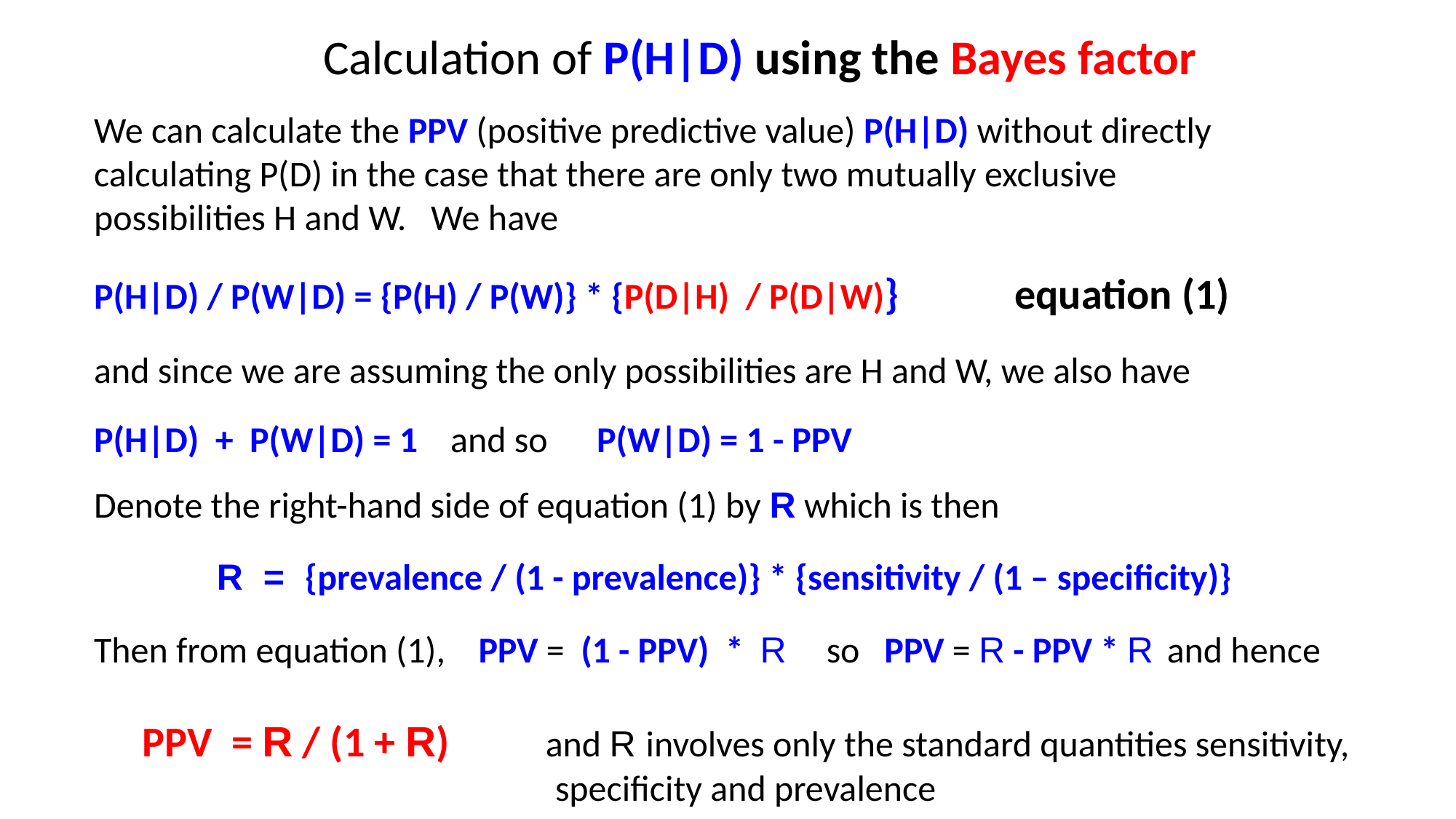

Calculation of P(H|D) using the Bayes factor

We can calculate the PPV (positive predictive value) P(H|D) without directly calculating P(D) in the case that there are only two mutually exclusive                    possibilities H and W.   We have

P(H|D) / P(W|D) = {P(H) / P(W)} * {P(D|H)  / P(D|W)}            equation (1)

and since we are assuming the only possibilities are H and W, we also have

P(H|D)  +  P(W|D) = 1    and so      P(W|D) = 1 - PPV

Denote the right-hand side of equation (1) by R which is then

               R  =  {prevalence / (1 - prevalence)} * {sensitivity / (1 – specificity)}

Then from equation (1),    PPV =  (1 - PPV)  *  R        so   PPV = R - PPV * R  and hence

     PPV  = R / (1 + R)          and R involves only the standard quantities sensitivity, 	                                           specificity and prevalence